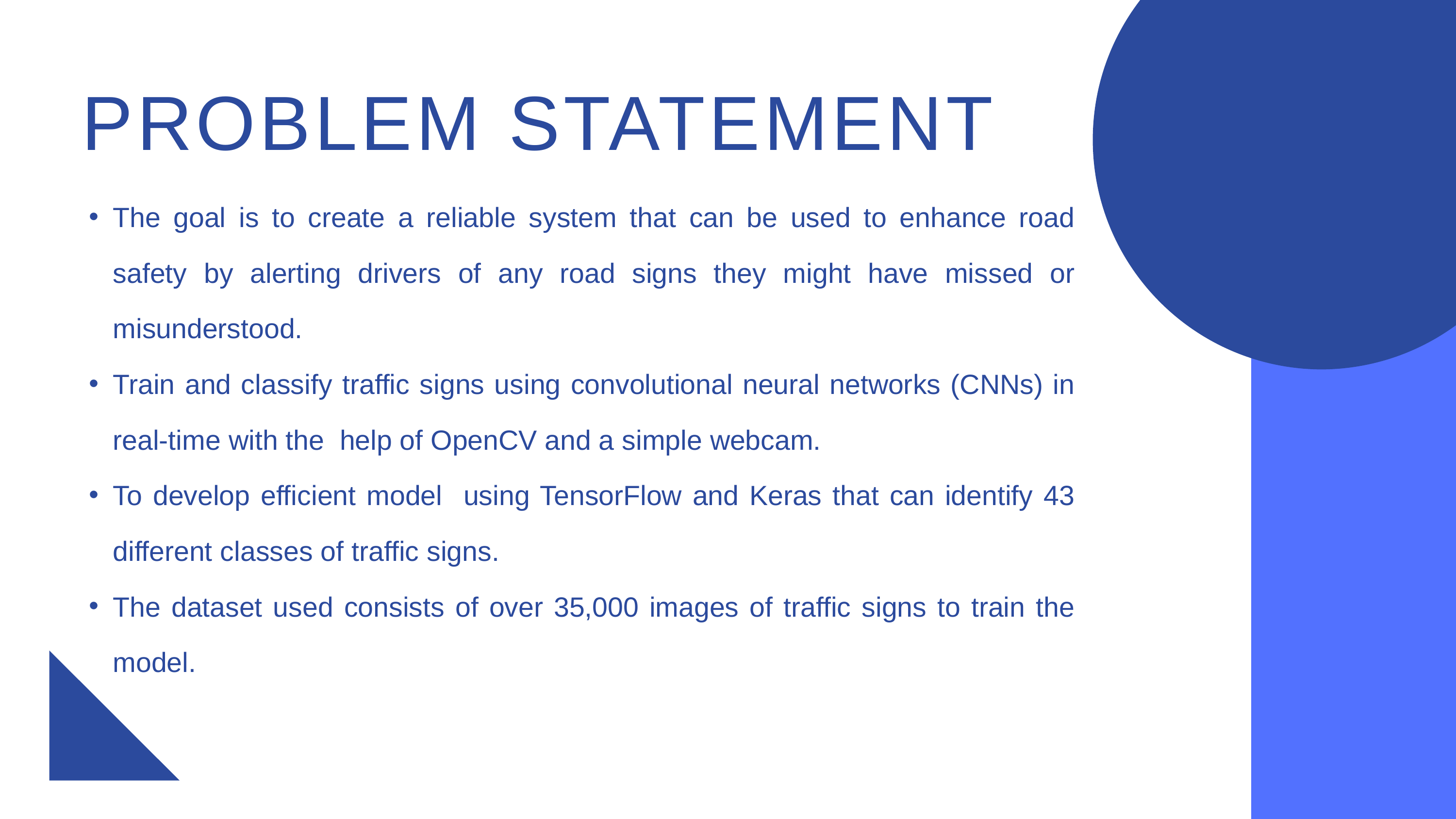

PROBLEM STATEMENT
The goal is to create a reliable system that can be used to enhance road safety by alerting drivers of any road signs they might have missed or misunderstood.
Train and classify traffic signs using convolutional neural networks (CNNs) in real-time with the  help of OpenCV and a simple webcam.
To develop efficient model  using TensorFlow and Keras that can identify 43 different classes of traffic signs.
The dataset used consists of over 35,000 images of traffic signs to train the model.